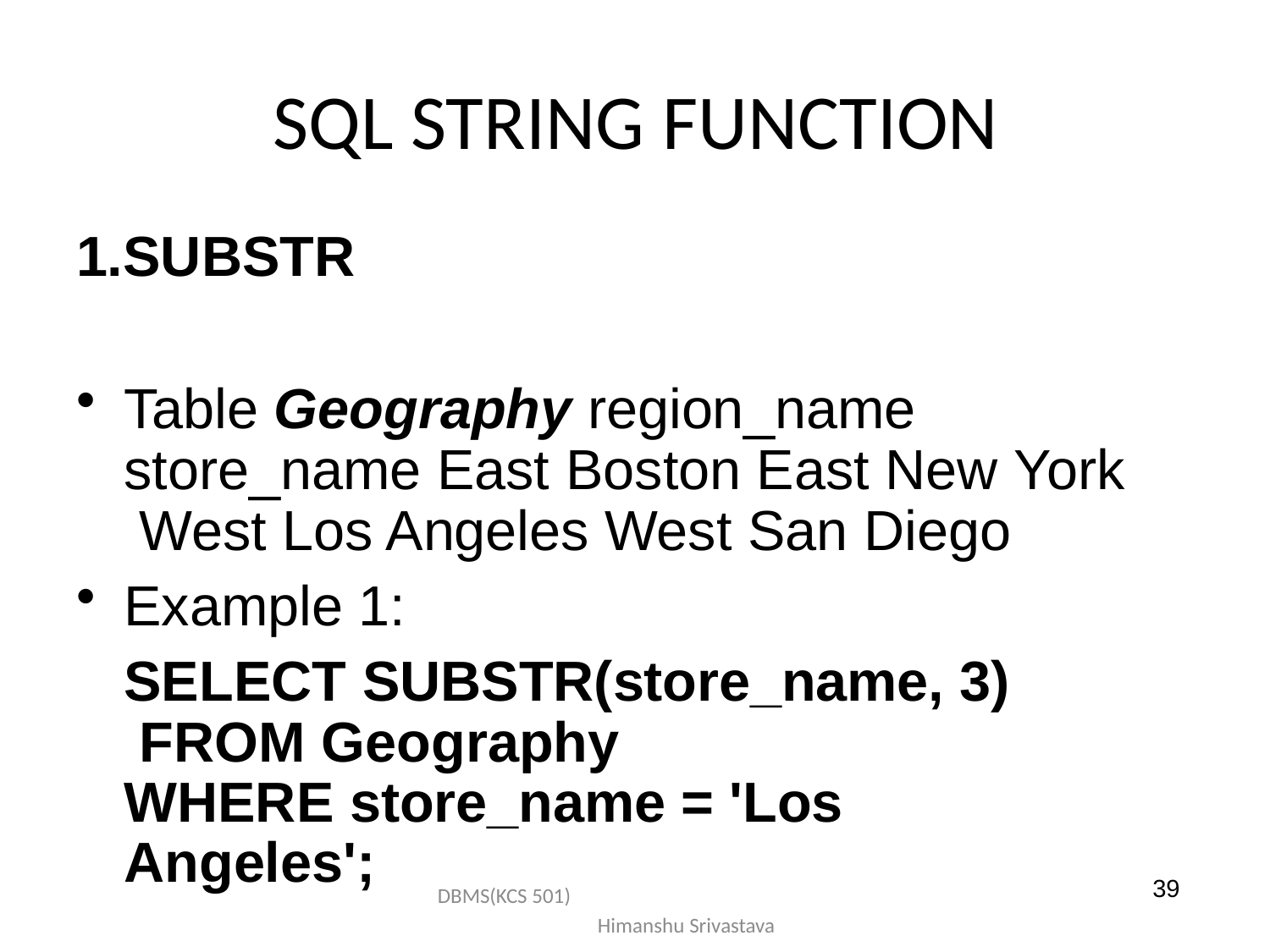

# SQL STRING FUNCTION
1.SUBSTR

Table Geography region_name  store_name East Boston East New York  West Los Angeles West San Diego
Example 1:
SELECT SUBSTR(store_name, 3)  FROM Geography
WHERE store_name = 'Los Angeles';
39
DBMS(KCS 501)                                                                            Himanshu Srivastava